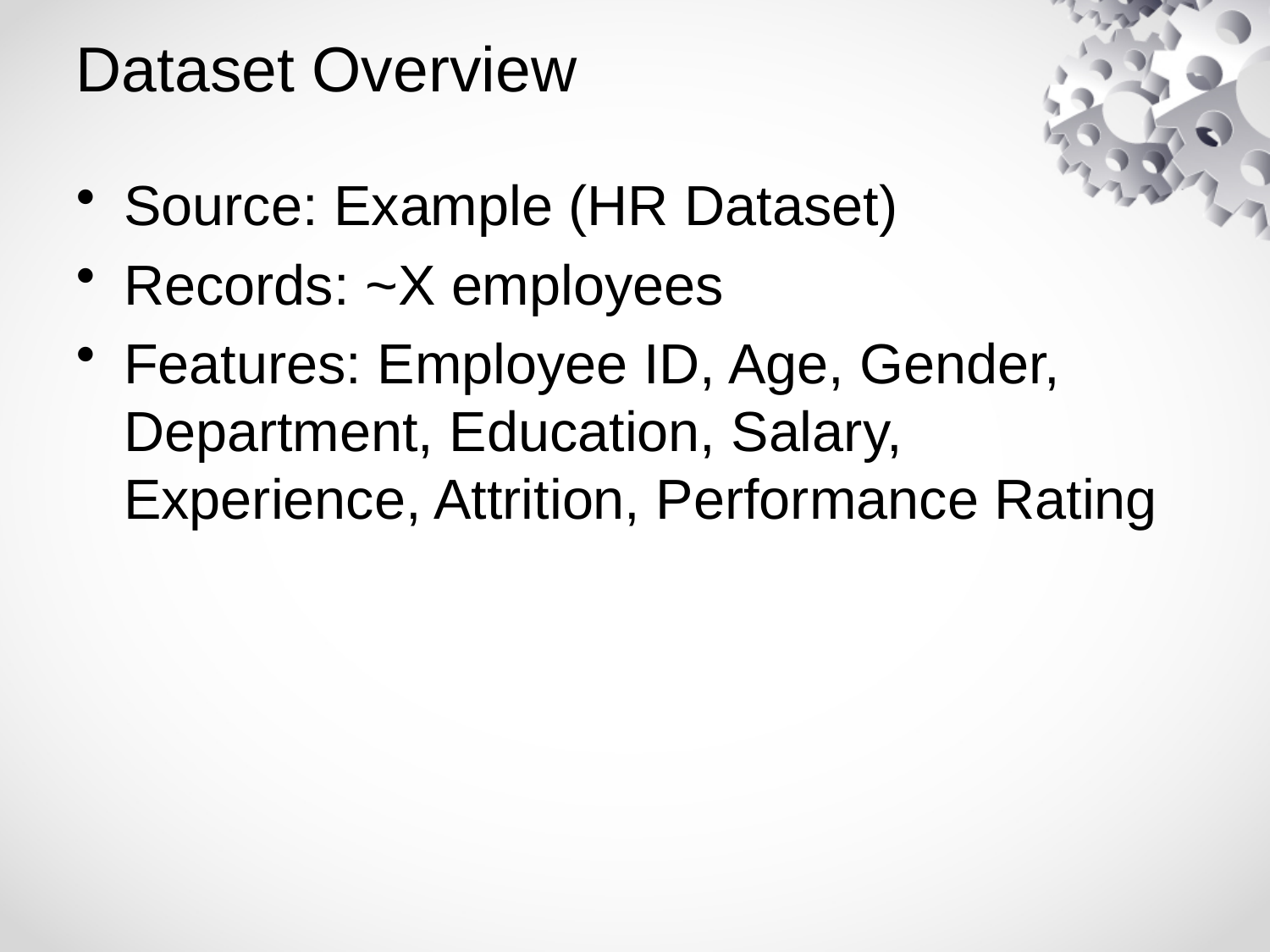

# Dataset Overview
Source: Example (HR Dataset)
Records: ~X employees
Features: Employee ID, Age, Gender, Department, Education, Salary, Experience, Attrition, Performance Rating